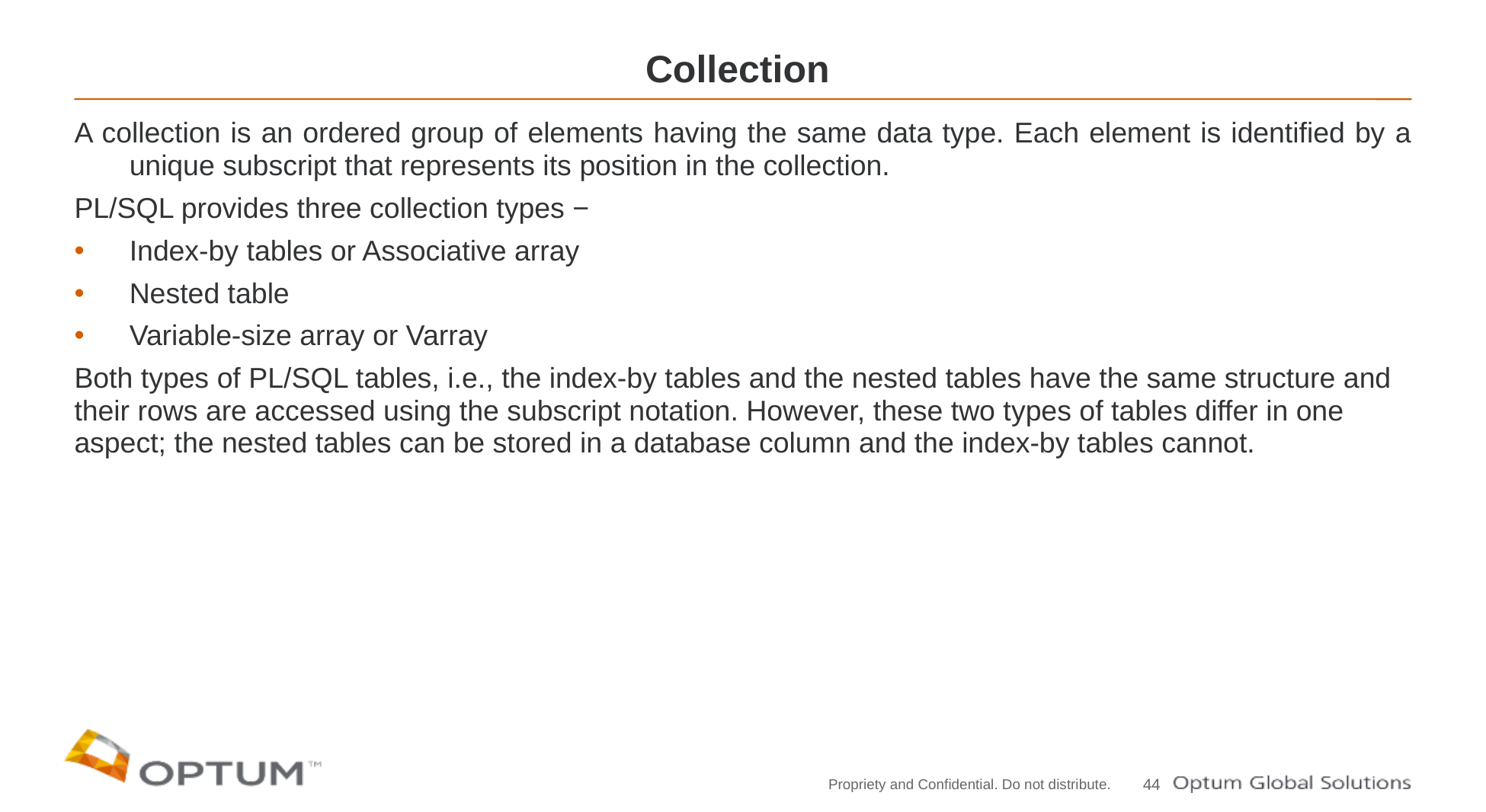

# Collection
A collection is an ordered group of elements having the same data type. Each element is identified by a unique subscript that represents its position in the collection.
PL/SQL provides three collection types −
Index-by tables or Associative array
Nested table
Variable-size array or Varray
Both types of PL/SQL tables, i.e., the index-by tables and the nested tables have the same structure and their rows are accessed using the subscript notation. However, these two types of tables differ in one aspect; the nested tables can be stored in a database column and the index-by tables cannot.

44